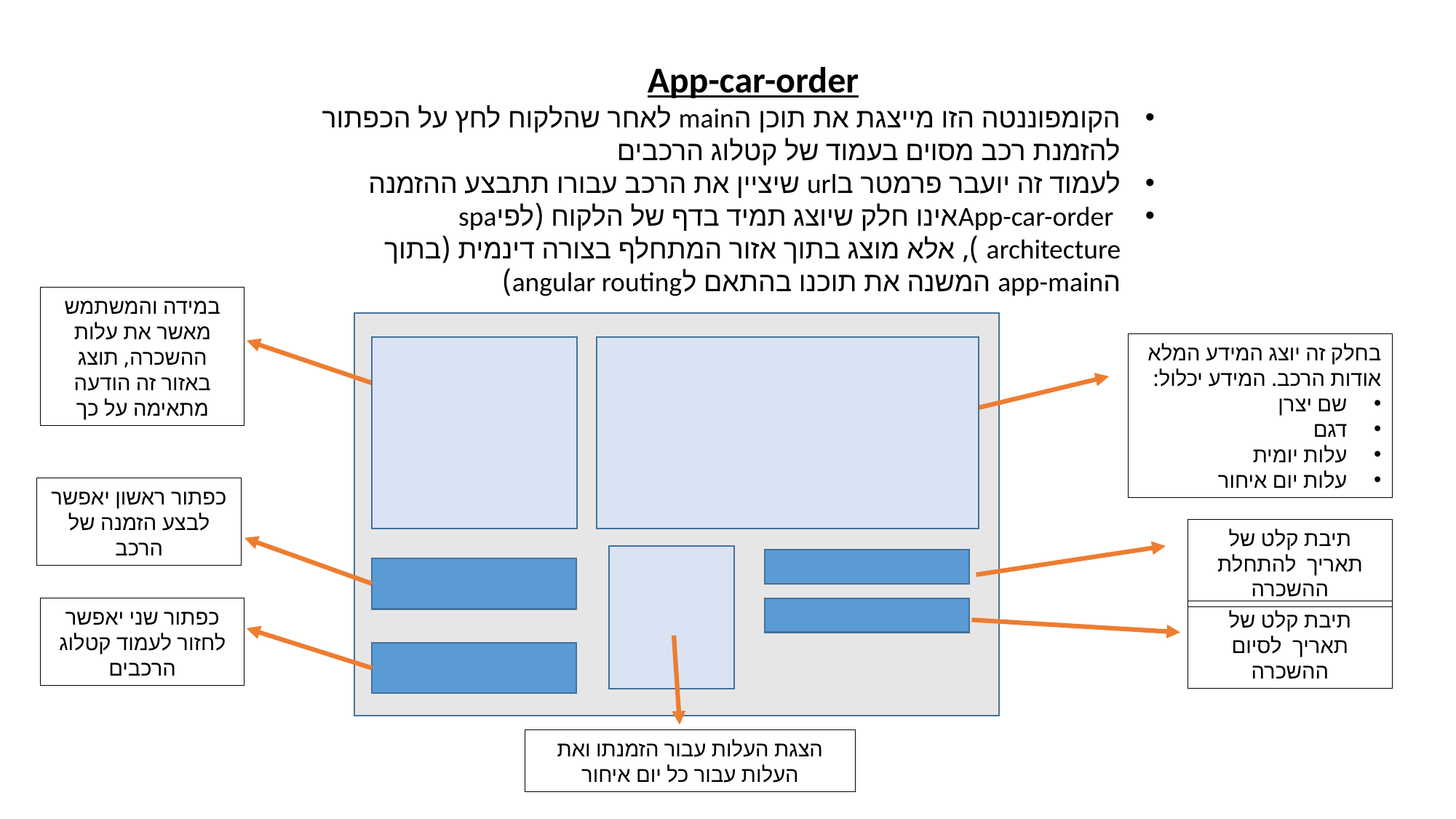

App-car-order
הקומפוננטה הזו מייצגת את תוכן הmain לאחר שהלקוח לחץ על הכפתור להזמנת רכב מסוים בעמוד של קטלוג הרכבים
לעמוד זה יועבר פרמטר בurl שיציין את הרכב עבורו תתבצע ההזמנה
 App-car-orderאינו חלק שיוצג תמיד בדף של הלקוח (לפיspa architecture ), אלא מוצג בתוך אזור המתחלף בצורה דינמית (בתוך הapp-main המשנה את תוכנו בהתאם לangular routing)

במידה והמשתמש מאשר את עלות ההשכרה, תוצג באזור זה הודעה מתאימה על כך

בחלק זה יוצג המידע המלא אודות הרכב. המידע יכלול:
שם יצרן
דגם
עלות יומית
עלות יום איחור

כפתור ראשון יאפשר לבצע הזמנה של הרכב
תיבת קלט של תאריך  להתחלת ההשכרה

כפתור שני יאפשר לחזור לעמוד קטלוג הרכבים

תיבת קלט של תאריך  לסיום ההשכרה

הצגת העלות עבור הזמנתו ואת העלות עבור כל יום איחור